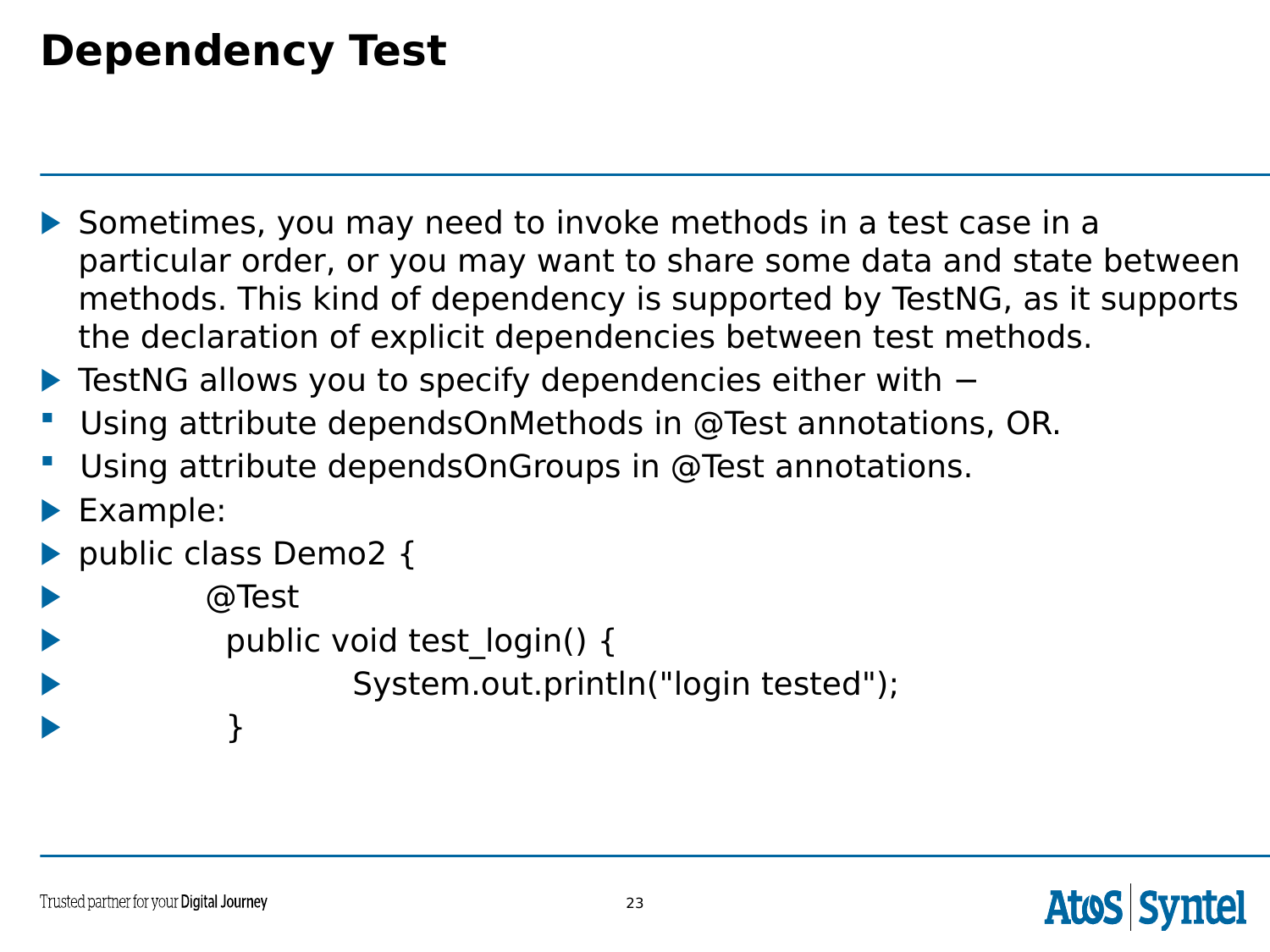

Dependency Test
Sometimes, you may need to invoke methods in a test case in a particular order, or you may want to share some data and state between methods. This kind of dependency is supported by TestNG, as it supports the declaration of explicit dependencies between test methods.
TestNG allows you to specify dependencies either with −
Using attribute dependsOnMethods in @Test annotations, OR.
Using attribute dependsOnGroups in @Test annotations.
Example:
public class Demo2 {
	@Test
	  public void test_login() {
		  System.out.println("login tested");
	  }